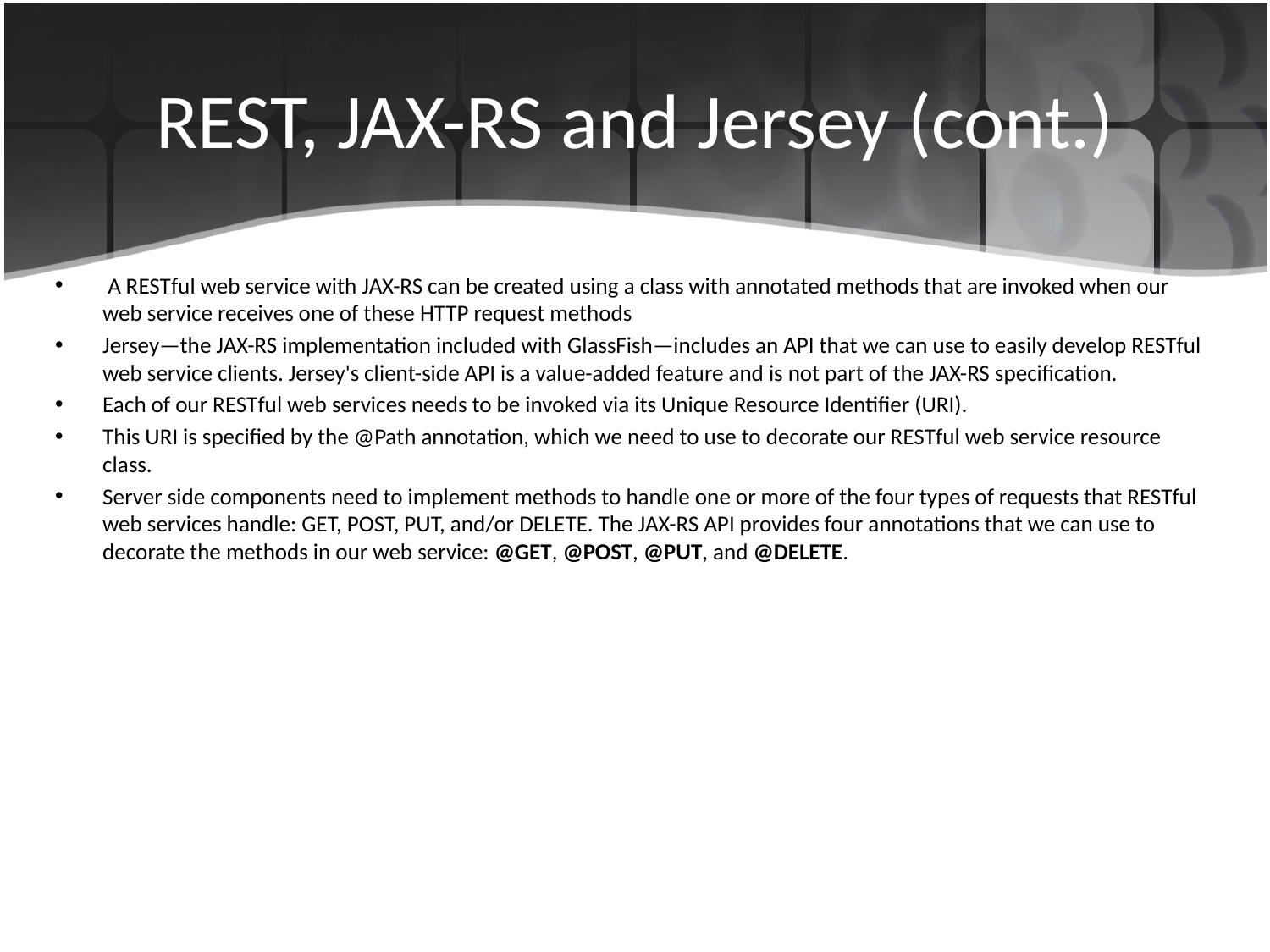

# REST, JAX-RS and Jersey (cont.)
 A RESTful web service with JAX-RS can be created using a class with annotated methods that are invoked when our web service receives one of these HTTP request methods
Jersey—the JAX-RS implementation included with GlassFish—includes an API that we can use to easily develop RESTful web service clients. Jersey's client-side API is a value-added feature and is not part of the JAX-RS specification.
Each of our RESTful web services needs to be invoked via its Unique Resource Identifier (URI).
This URI is specified by the @Path annotation, which we need to use to decorate our RESTful web service resource class.
Server side components need to implement methods to handle one or more of the four types of requests that RESTful web services handle: GET, POST, PUT, and/or DELETE. The JAX-RS API provides four annotations that we can use to decorate the methods in our web service: @GET, @POST, @PUT, and @DELETE.